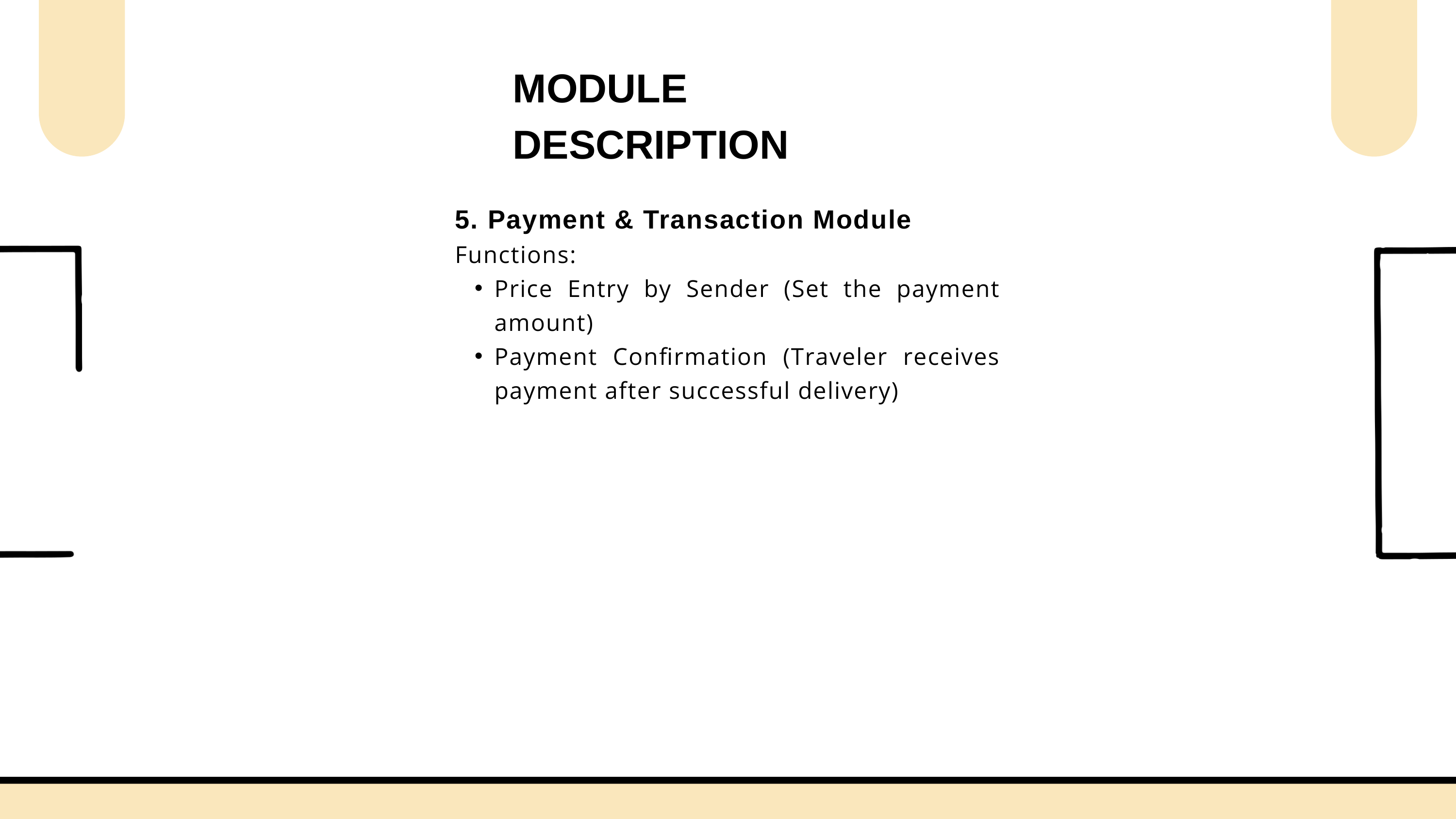

MODULE DESCRIPTION
5. Payment & Transaction Module
Functions:
Price Entry by Sender (Set the payment amount)
Payment Confirmation (Traveler receives payment after successful delivery)